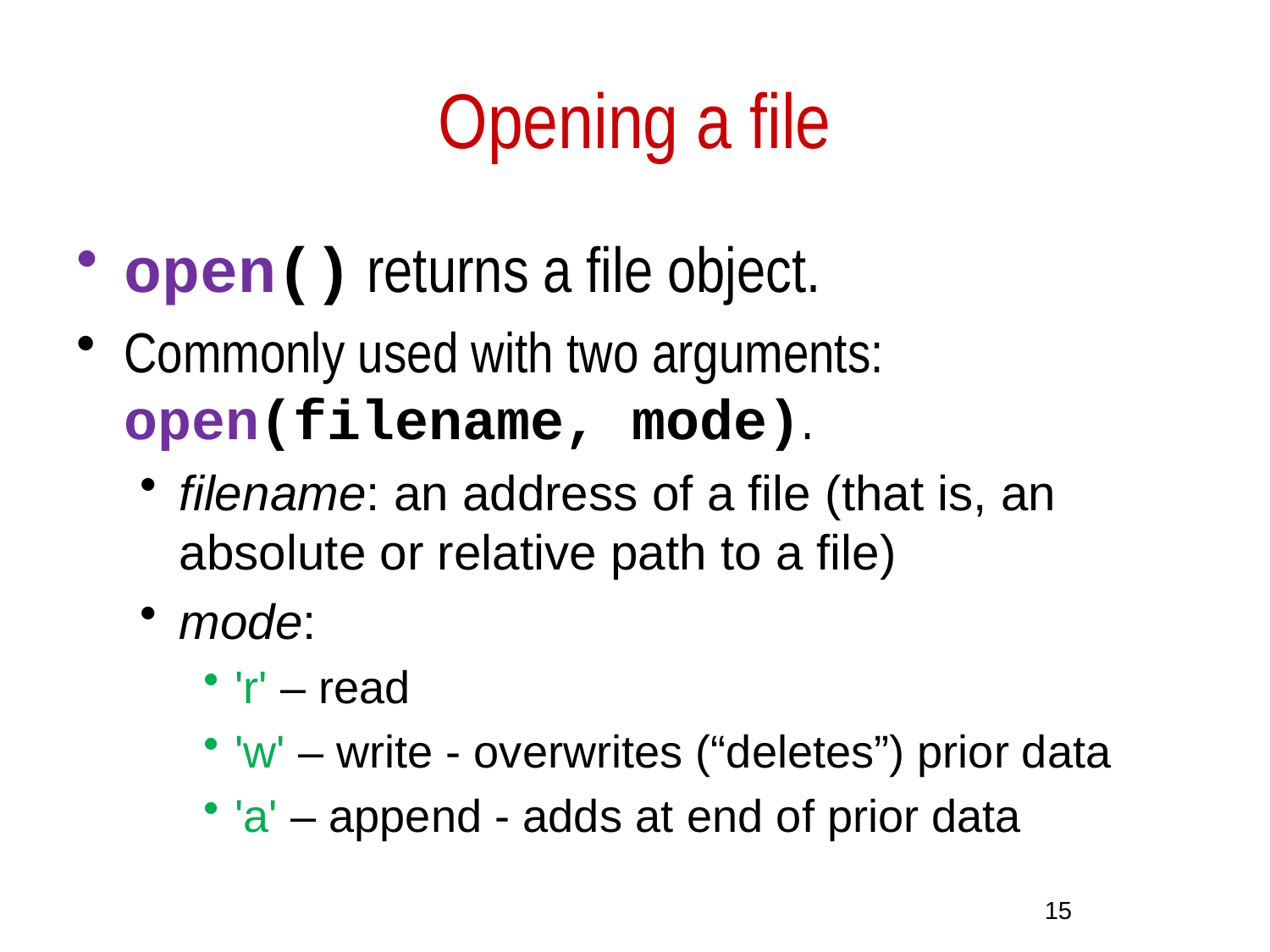

# Opening a file
open() returns a file object.
Commonly used with two arguments: open(filename, mode).
filename: an address of a file (that is, an absolute or relative path to a file)
mode:
'r' – read
'w' – write - overwrites (“deletes”) prior data
'a' – append - adds at end of prior data
15